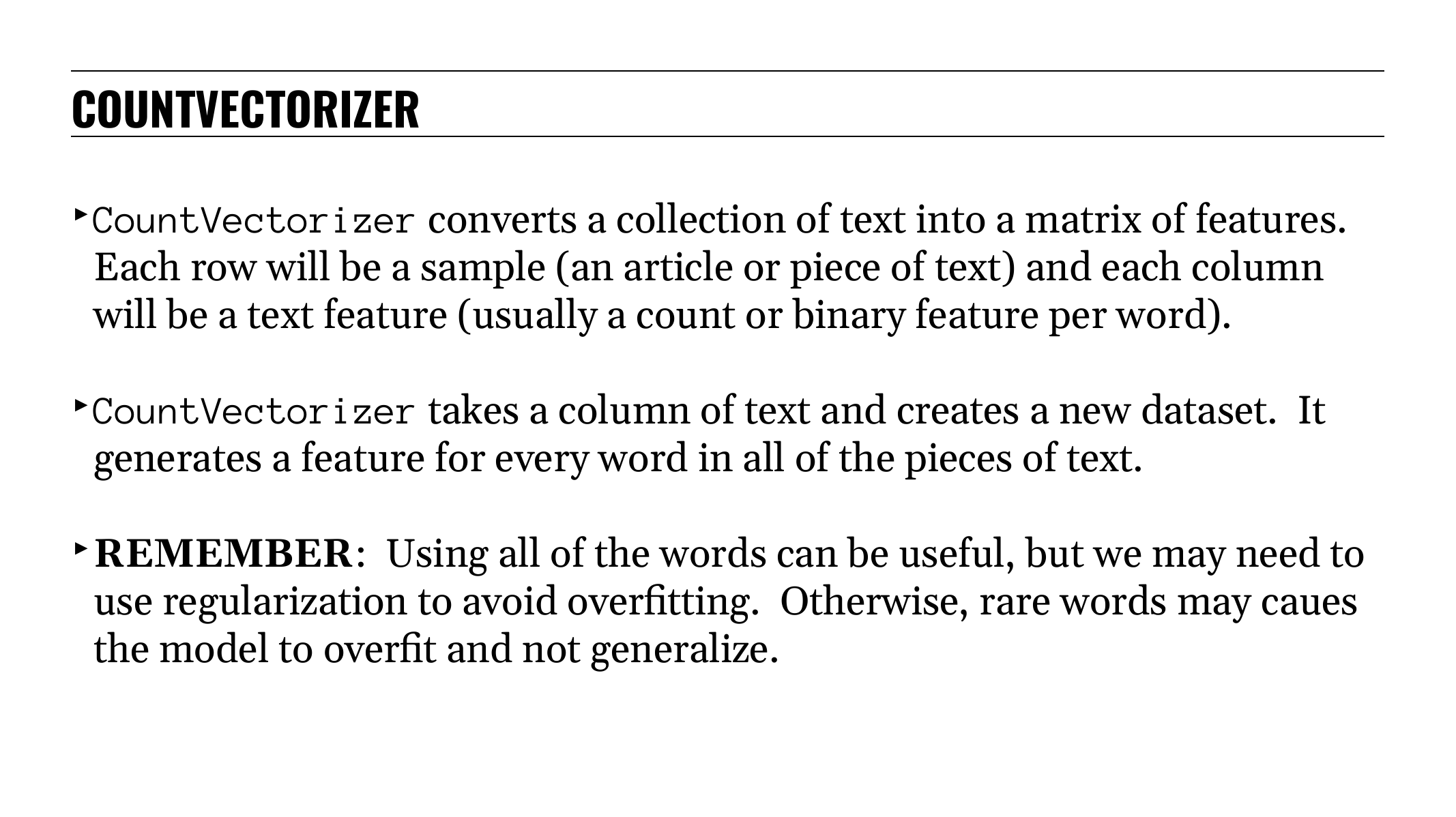

COUNTVECTORIZER

CountVectorizer converts a collection of text into a matrix of features.  Each row will be a sample (an article or piece of text) and each column will be a text feature (usually a count or binary feature per word).

CountVectorizer takes a column of text and creates a new dataset.  It generates a feature for every word in all of the pieces of text.

REMEMBER:  Using all of the words can be useful, but we may need to use regularization to avoid overfitting.  Otherwise, rare words may caues the model to overfit and not generalize.